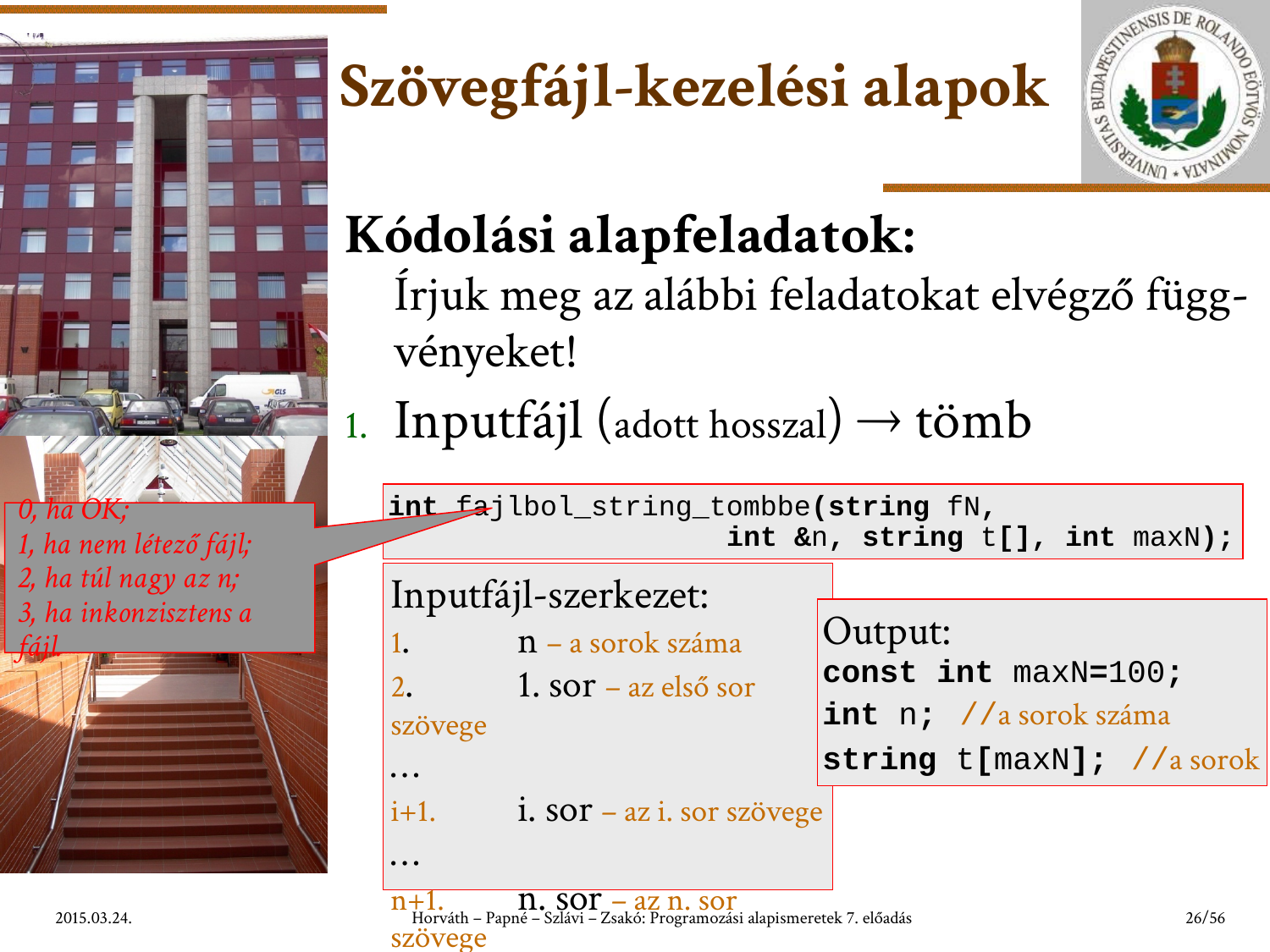

Szövegfájl-kezelési alapok
Kódolási alapfeladatok:
Írjuk meg az alábbi feladatokat elvégző függ-vényeket!
Inputfájl (adott hosszal) → tömb
int fajlbol_string_tombbe(string fN,
		     int &n, string t[], int maxN);
0, ha OK;
1, ha nem létező fájl;
2, ha túl nagy az n;
3, ha inkonzisztens a fájl.
Inputfájl-szerkezet:
1.	n – a sorok száma
2.	1. sor – az első sor szövege
…
i+1.	i. sor – az i. sor szövege
…
n+1.	n. sor – az n. sor szövege
Output:
const int maxN=100;
int n; //a sorok száma
string t[maxN]; //a sorok
2015.03.24.
Horváth – Papné – Szlávi – Zsakó: Programozási alapismeretek 7. előadás
26/56